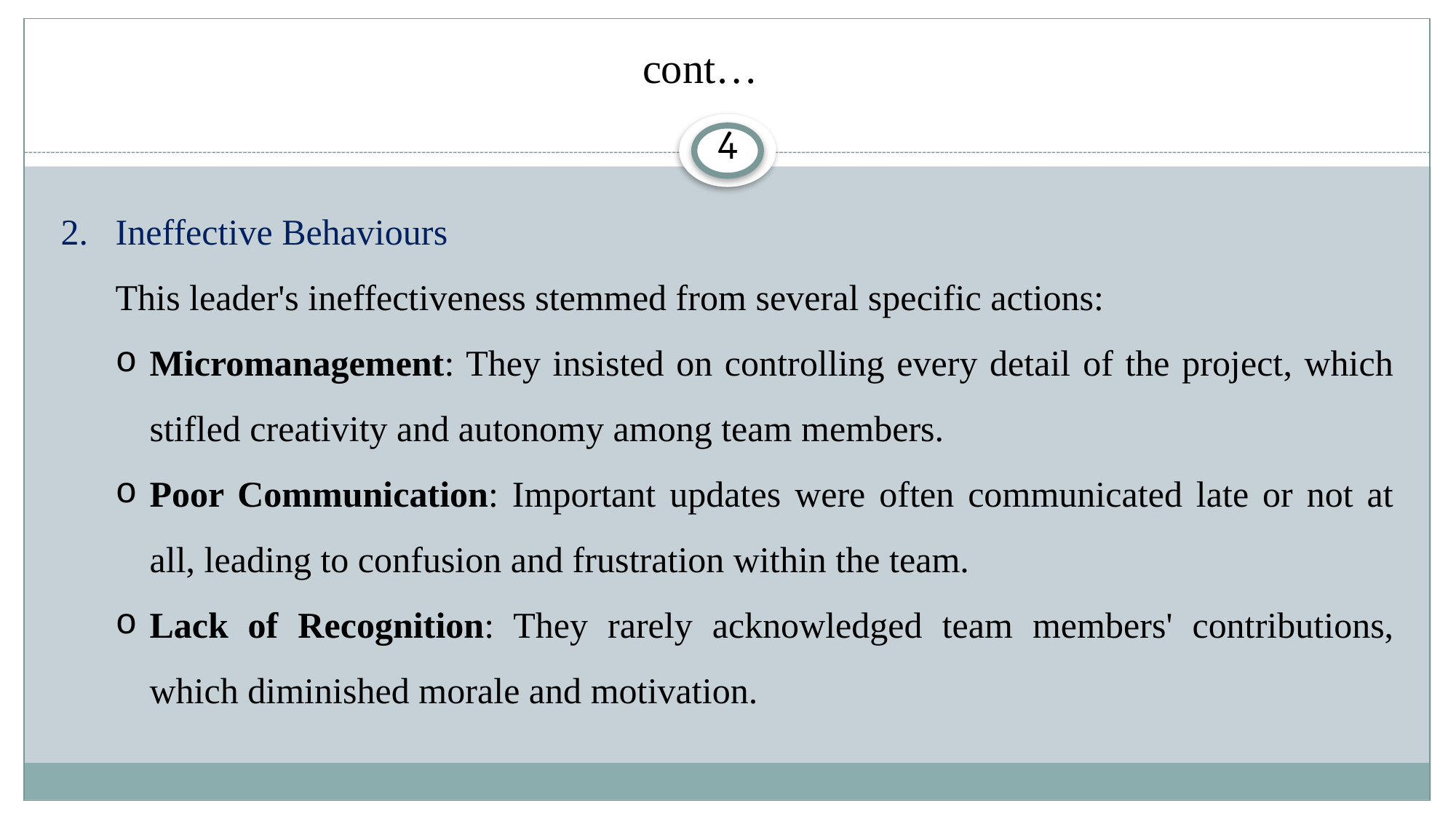

cont…
4
Ineffective Behaviours
This leader's ineffectiveness stemmed from several specific actions:
Micromanagement: They insisted on controlling every detail of the project, which stifled creativity and autonomy among team members.
Poor Communication: Important updates were often communicated late or not at all, leading to confusion and frustration within the team.
Lack of Recognition: They rarely acknowledged team members' contributions, which diminished morale and motivation.